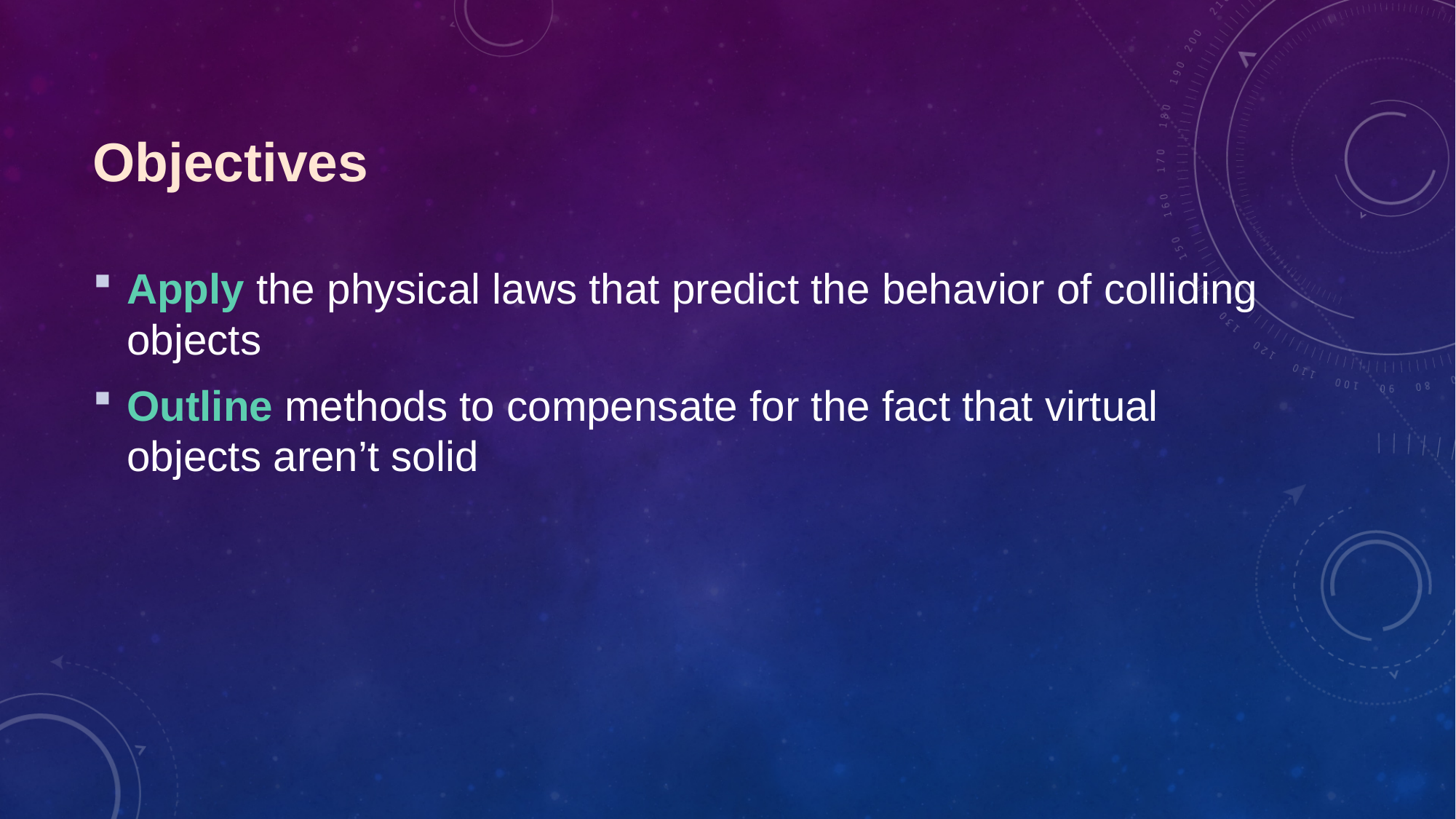

# Objectives
Apply the physical laws that predict the behavior of colliding objects
Outline methods to compensate for the fact that virtual objects aren’t solid